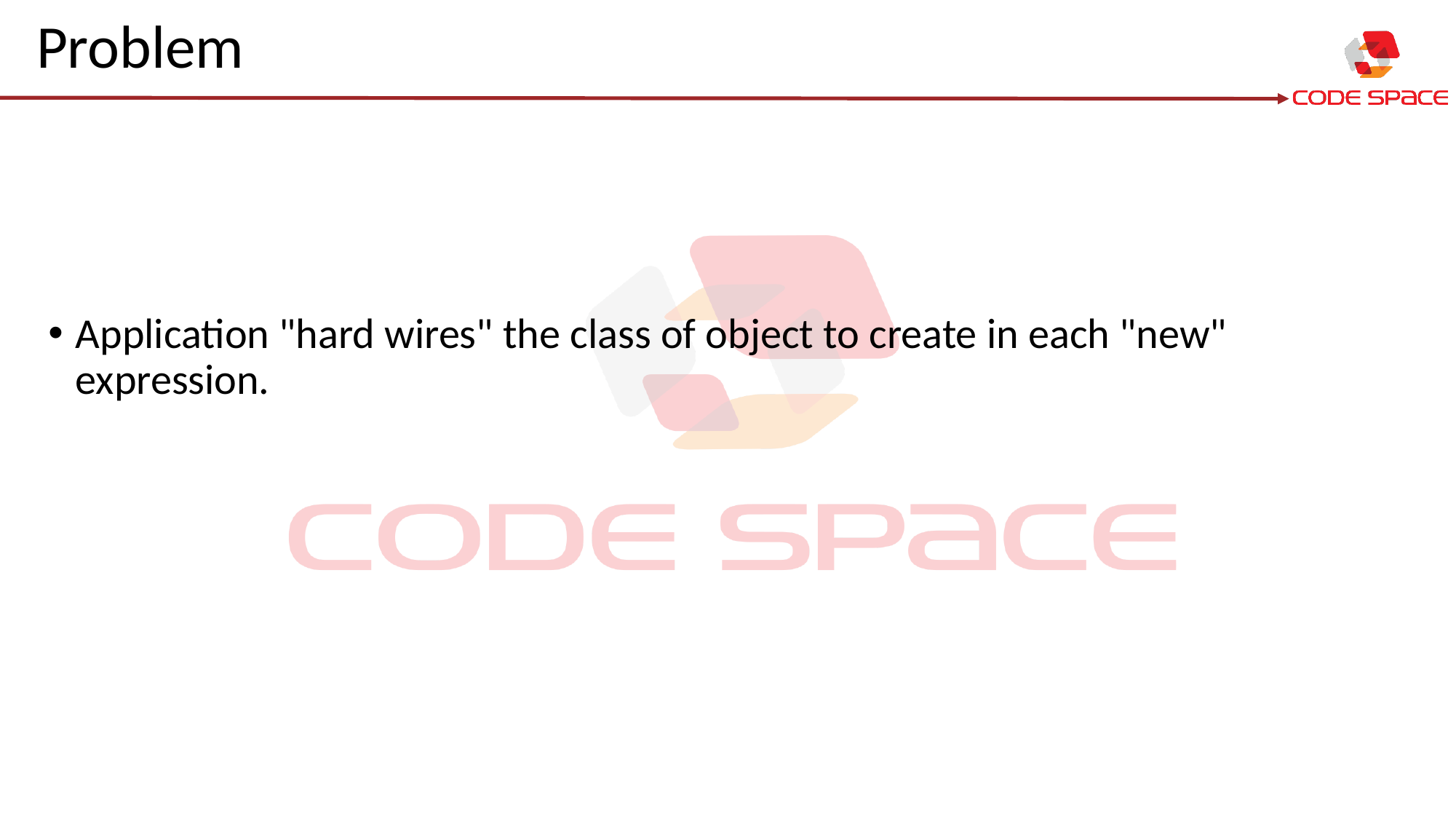

# Problem
Application "hard wires" the class of object to create in each "new" expression.